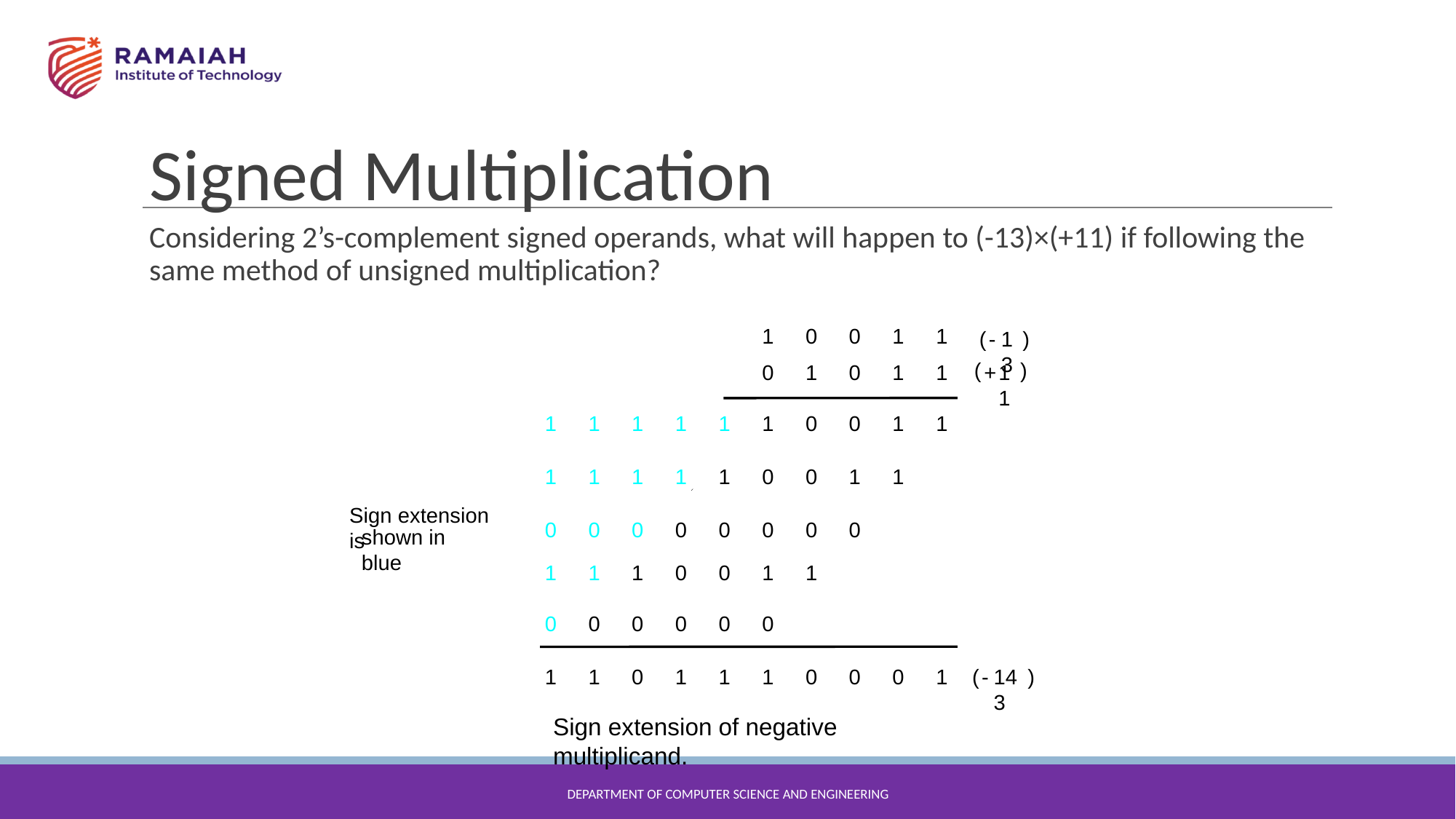

# Signed Multiplication
Considering 2’s-complement signed operands, what will happen to (-13)×(+11) if following the same method of unsigned multiplication?
1
0
0
1
1
(
-
13
)
(
)
0
1
0
1
1
+
11
1
1
1
1
1
1
0
0
1
1
1
1
1
1
1
0
0
1
1
Sign extension is
0
0
0
0
0
0
0
0
shown in blue
1
1
1
0
0
1
1
0
0
0
0
0
0
1
1
0
1
1
1
0
0
0
1
(
-
143
)
Sign extension of negative multiplicand.
DEPARTMENT OF COMPUTER SCIENCE AND ENGINEERING